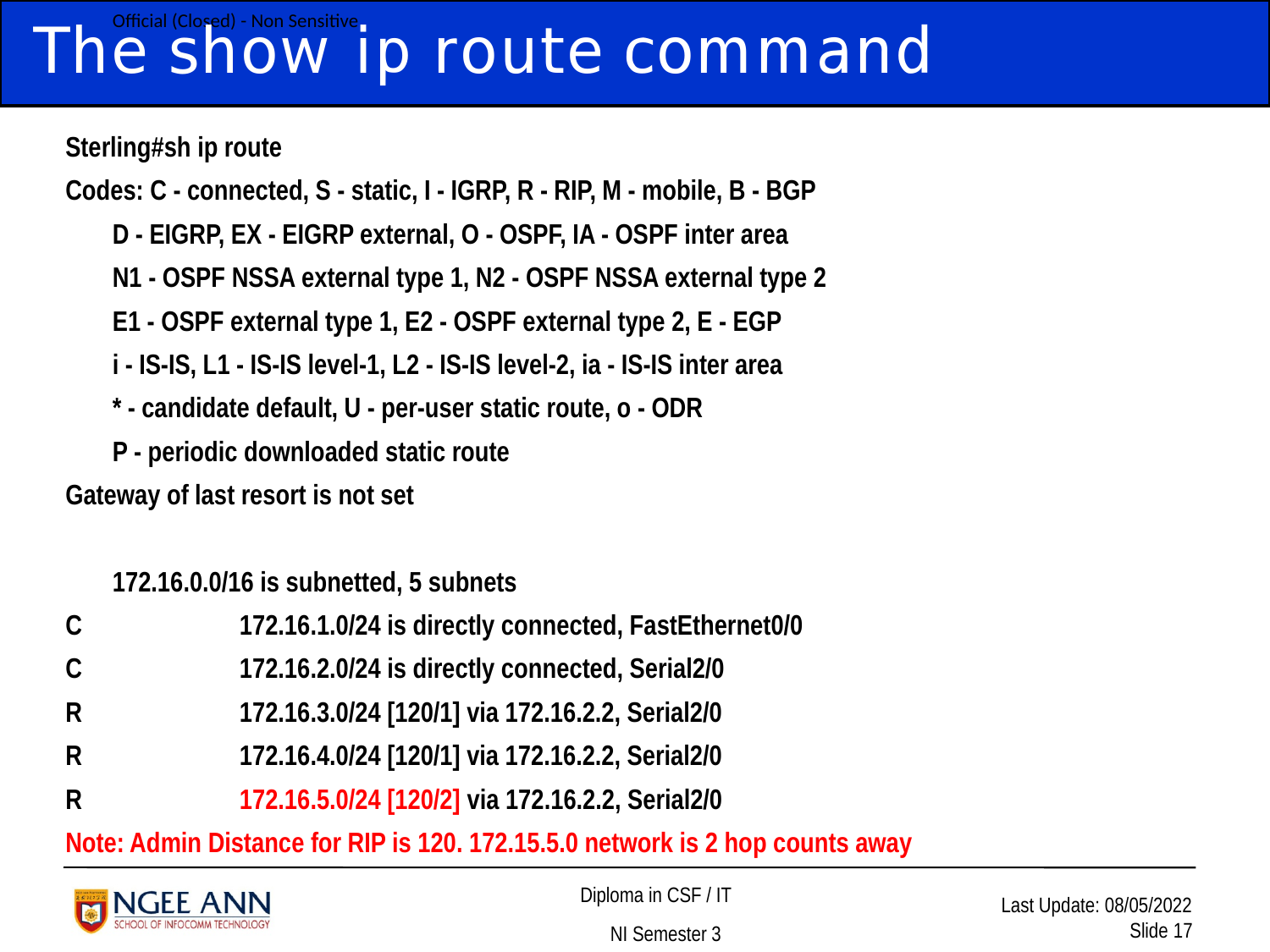

# The show ip route command
Sterling#sh ip route
Codes: C - connected, S - static, I - IGRP, R - RIP, M - mobile, B - BGP
	D - EIGRP, EX - EIGRP external, O - OSPF, IA - OSPF inter area
	N1 - OSPF NSSA external type 1, N2 - OSPF NSSA external type 2
	E1 - OSPF external type 1, E2 - OSPF external type 2, E - EGP
	i - IS-IS, L1 - IS-IS level-1, L2 - IS-IS level-2, ia - IS-IS inter area
	* - candidate default, U - per-user static route, o - ODR
	P - periodic downloaded static route
Gateway of last resort is not set

	172.16.0.0/16 is subnetted, 5 subnets
C 		172.16.1.0/24 is directly connected, FastEthernet0/0
C 		172.16.2.0/24 is directly connected, Serial2/0
R 		172.16.3.0/24 [120/1] via 172.16.2.2, Serial2/0
R 		172.16.4.0/24 [120/1] via 172.16.2.2, Serial2/0
R 		172.16.5.0/24 [120/2] via 172.16.2.2, Serial2/0
Note: Admin Distance for RIP is 120. 172.15.5.0 network is 2 hop counts away